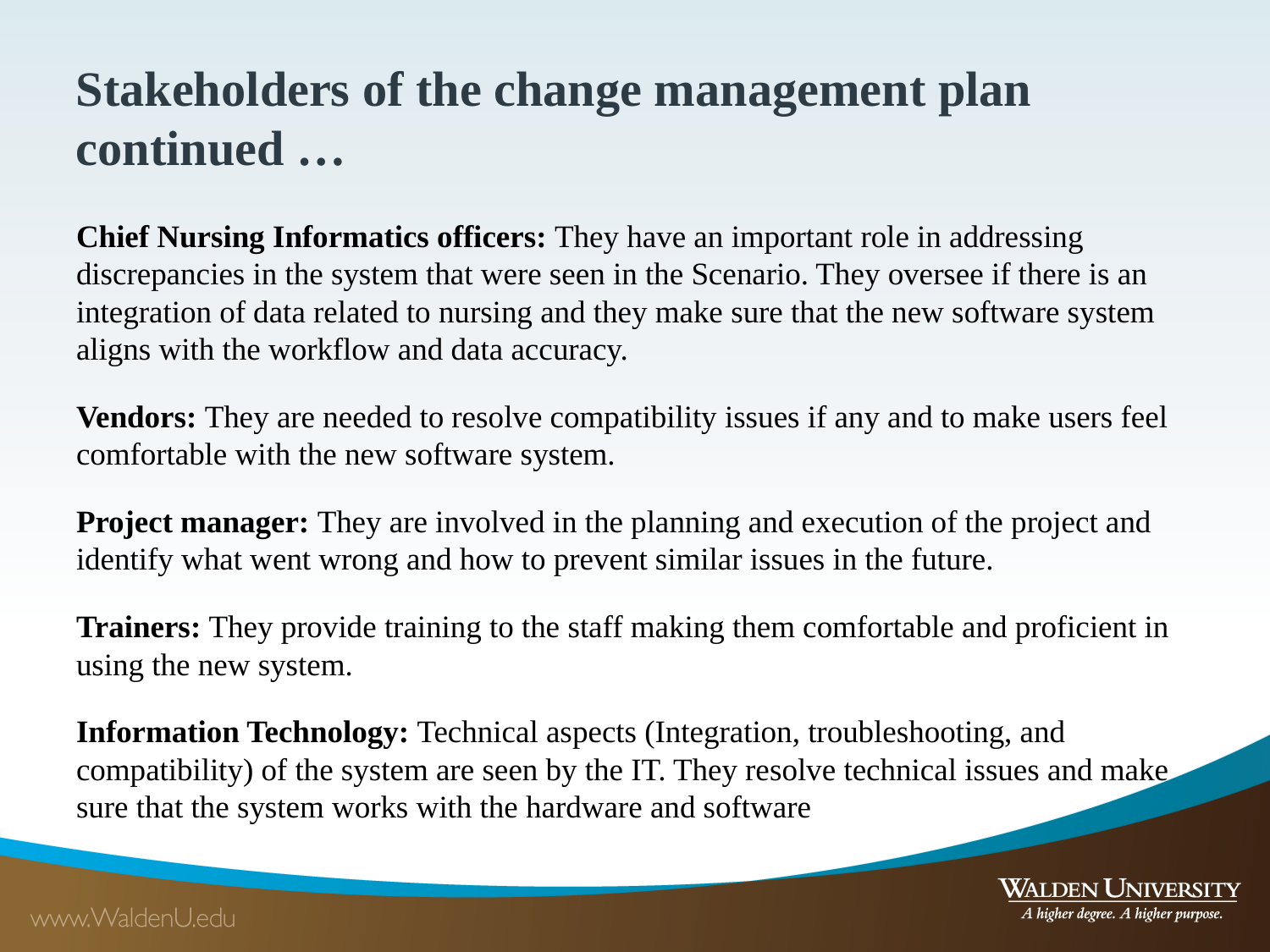

Stakeholders of the change management plan continued …
Chief Nursing Informatics officers: They have an important role in addressing discrepancies in the system that were seen in the Scenario. They oversee if there is an integration of data related to nursing and they make sure that the new software system aligns with the workflow and data accuracy.
Vendors: They are needed to resolve compatibility issues if any and to make users feel comfortable with the new software system.
Project manager: They are involved in the planning and execution of the project and identify what went wrong and how to prevent similar issues in the future.
Trainers: They provide training to the staff making them comfortable and proficient in using the new system.
Information Technology: Technical aspects (Integration, troubleshooting, and compatibility) of the system are seen by the IT. They resolve technical issues and make sure that the system works with the hardware and software